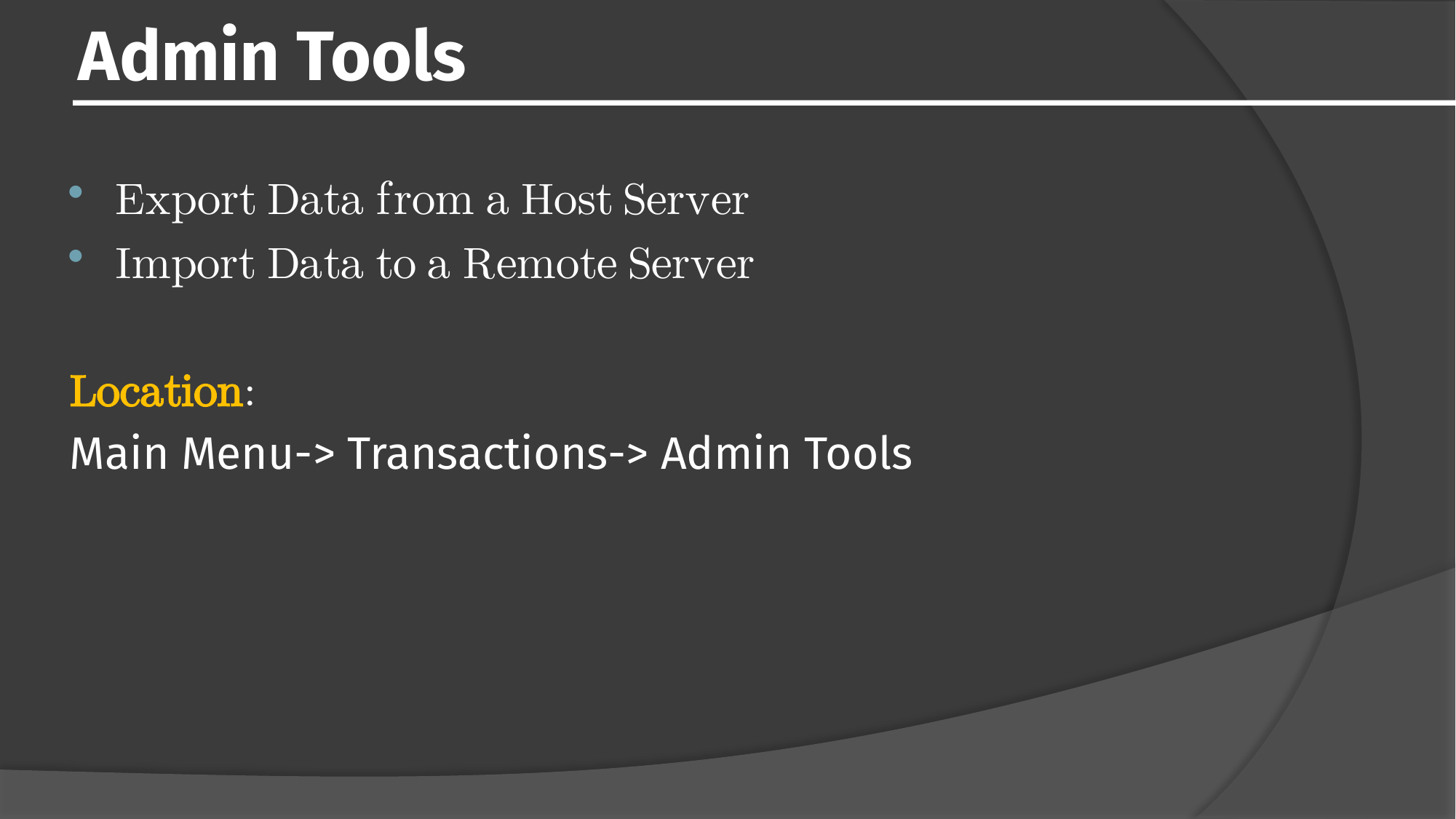

# Admin Tools

Export Data from a Host Server
Import Data to a Remote Server

Location:
Main Menu-> Transactions-> Admin Tools